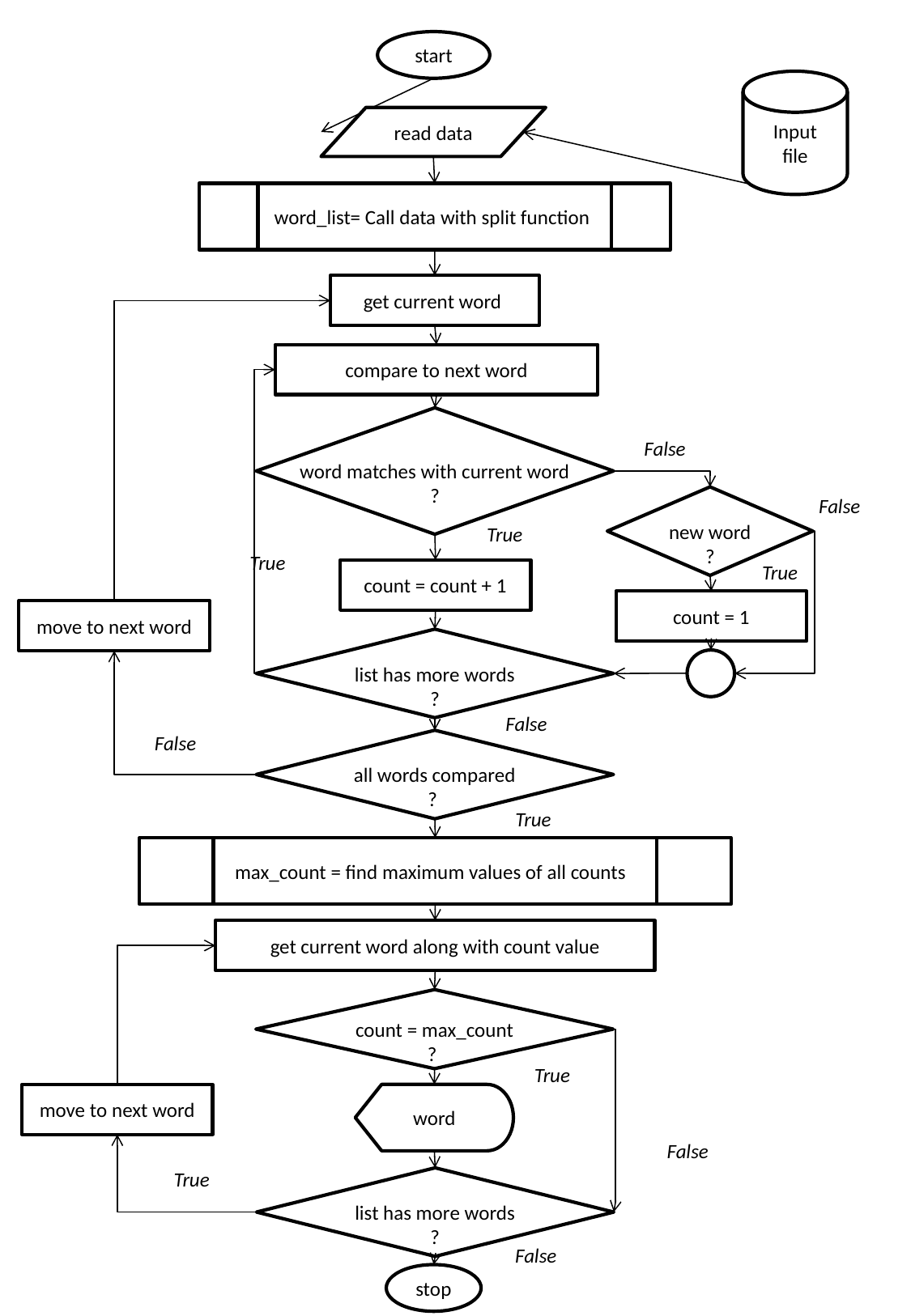

start
Input
file
read data
word_list= Call data with split function
get current word
compare to next word

word matches with current word
?
False

new word
?
False
True
True
True
count = count + 1
count = 1
move to next word

list has more words
?

False
False

all words compared
?
True
max_count = find maximum values of all counts
get current word along with count value

count = max_count
?
True
move to next word
word
False
True

list has more words
?
False
stop